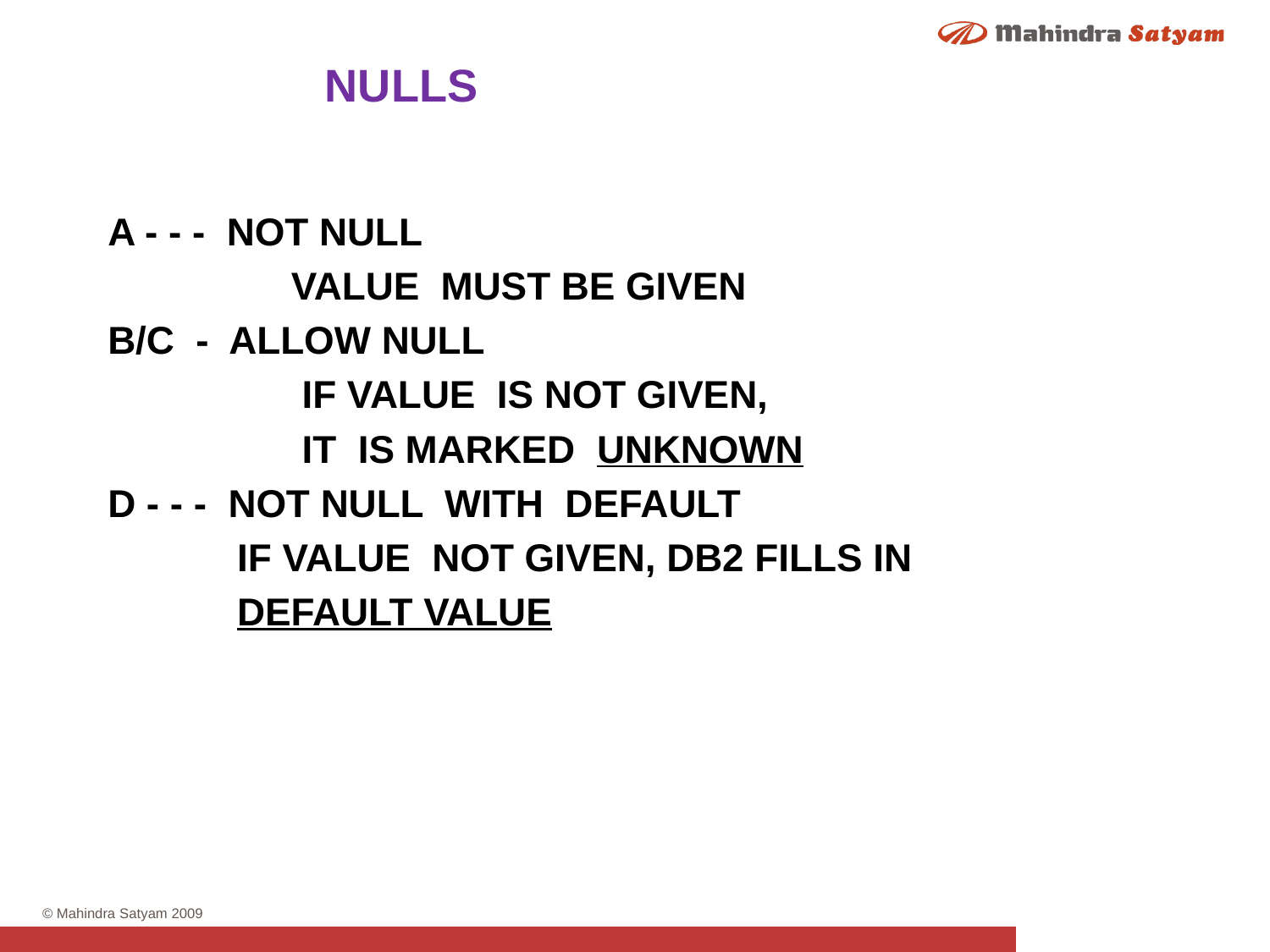

NULLS

A - - -  NOT NULL
                 VALUE  MUST BE GIVEN
B/C  -  ALLOW NULL
                  IF VALUE  IS NOT GIVEN,
                  IT  IS MARKED  UNKNOWN
D - - -  NOT NULL  WITH  DEFAULT
            IF VALUE  NOT GIVEN, DB2 FILLS IN
            DEFAULT VALUE